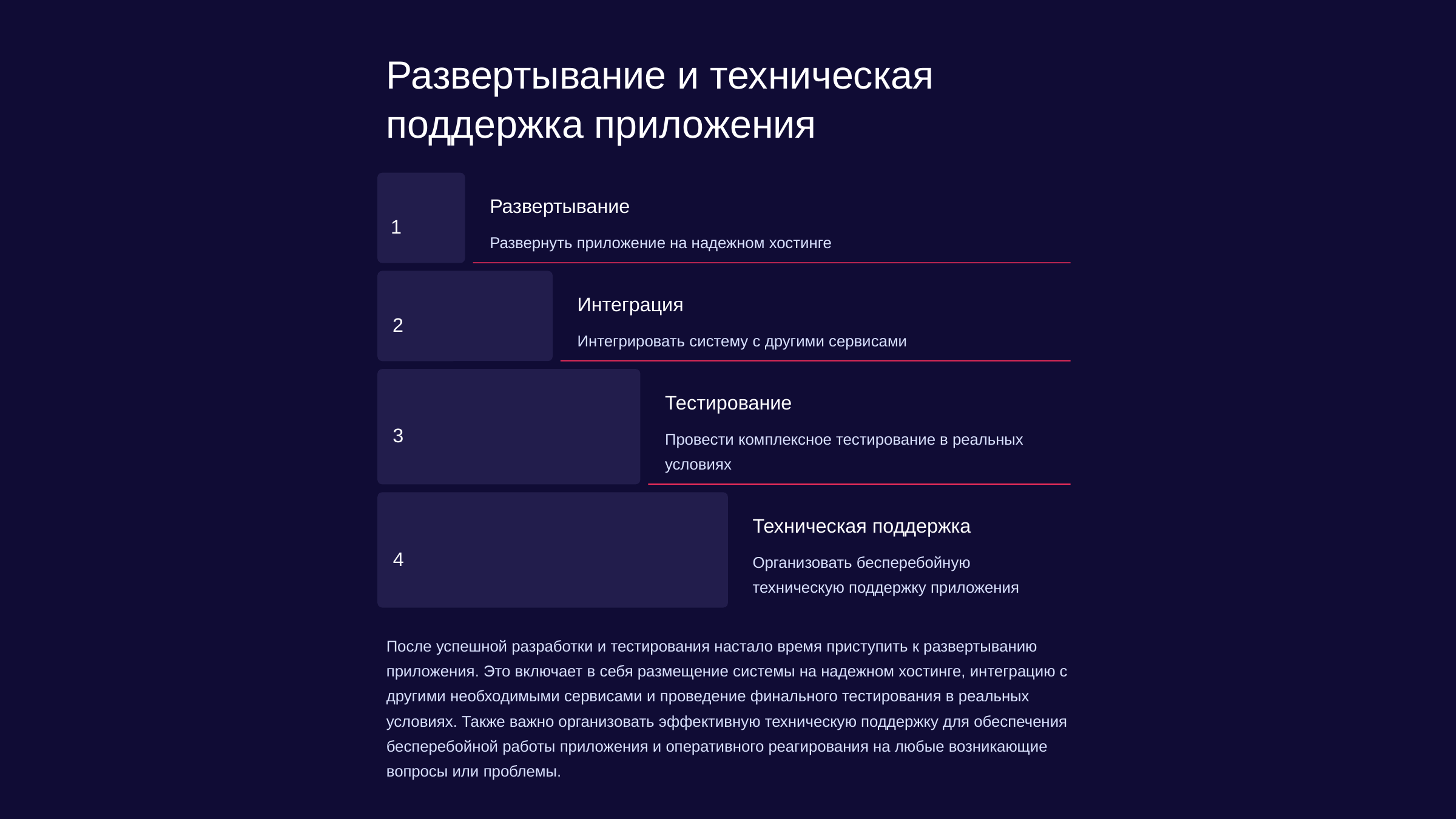

Развертывание и техническая поддержка приложения

Развертывание
1
Развернуть приложение на надежном хостинге

Интеграция
2
Интегрировать систему с другими сервисами

Тестирование
3
Провести комплексное тестирование в реальных условиях

Техническая поддержка
4
Организовать бесперебойную техническую поддержку приложения
После успешной разработки и тестирования настало время приступить к развертыванию приложения. Это включает в себя размещение системы на надежном хостинге, интеграцию с другими необходимыми сервисами и проведение финального тестирования в реальных условиях. Также важно организовать эффективную техническую поддержку для обеспечения бесперебойной работы приложения и оперативного реагирования на любые возникающие вопросы или проблемы.